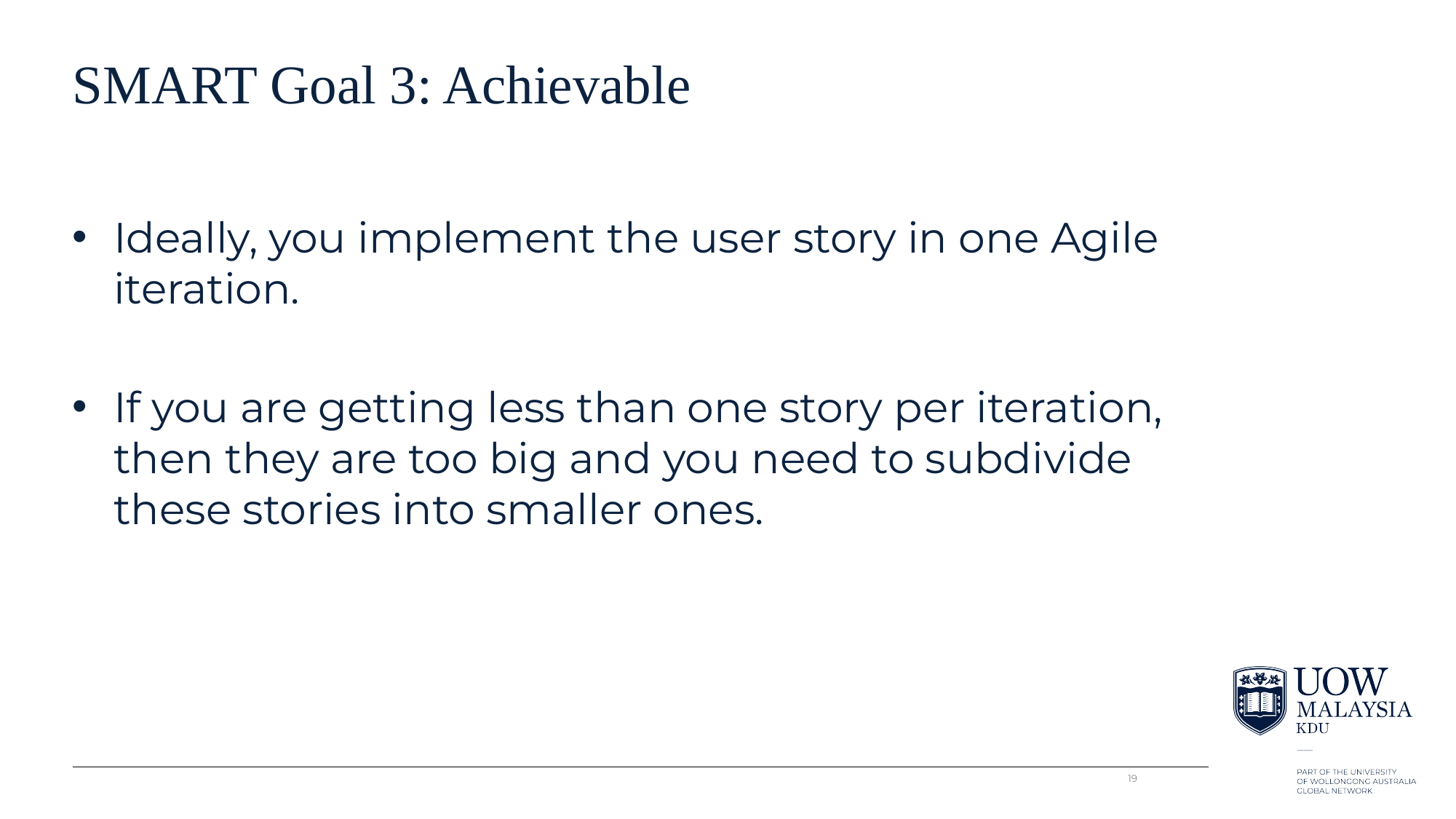

# SMART Goal 3: Achievable
Ideally, you implement the user story in one Agile iteration.

If you are getting less than one story per iteration, then they are too big and you need to subdivide these stories into smaller ones.
19